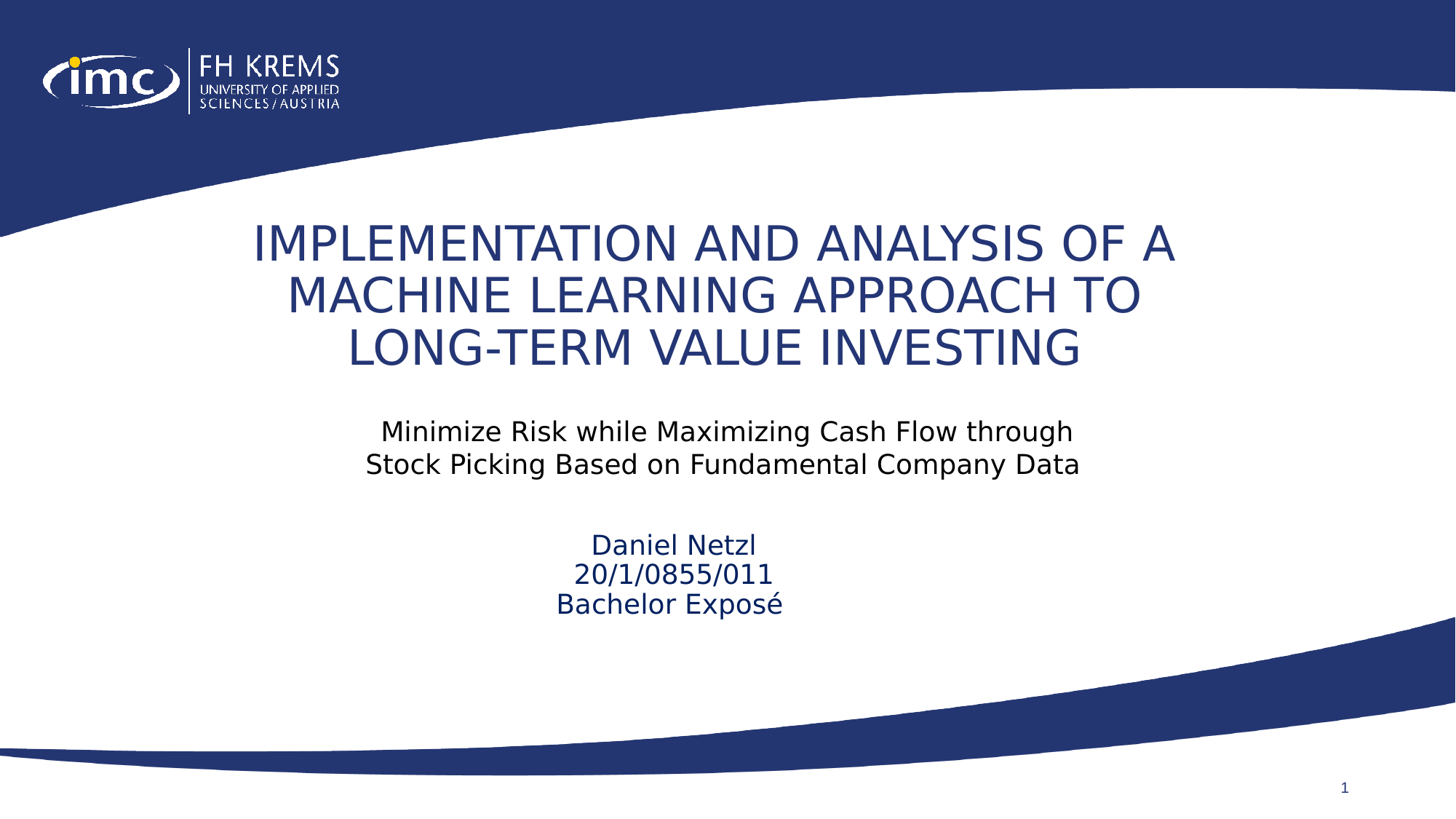

# Implementation and Analysis of a Machine Learning Approach to long-term Value Investing
Minimize Risk while Maximizing Cash Flow through Stock Picking Based on Fundamental Company Data
Daniel Netzl
20/1/0855/011
Bachelor Exposé